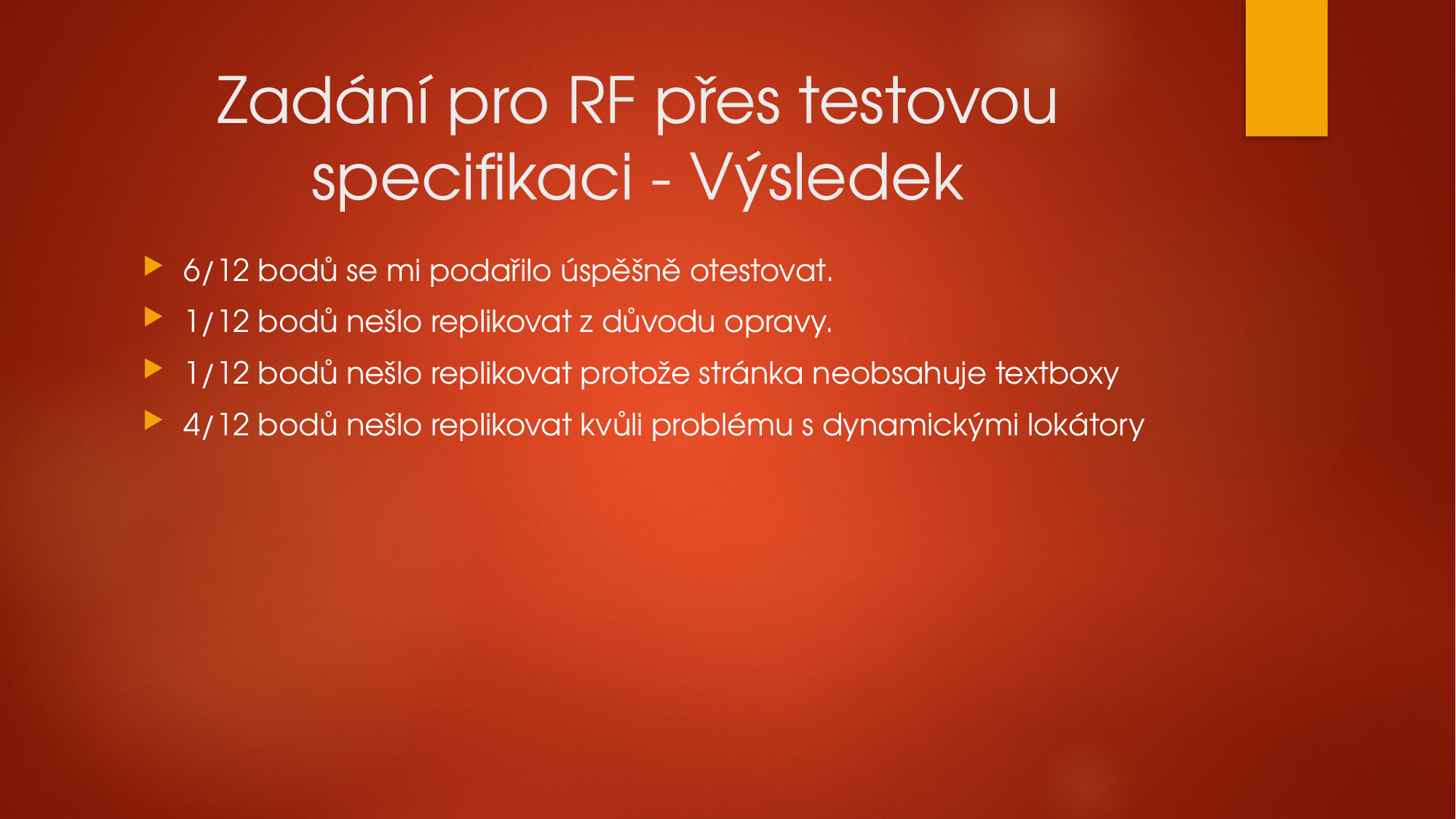

# Zadání pro RF přes testovou specifikaci - Výsledek
6/12 bodů se mi podařilo úspěšně otestovat.
1/12 bodů nešlo replikovat z důvodu opravy.
1/12 bodů nešlo replikovat protože stránka neobsahuje textboxy
4/12 bodů nešlo replikovat kvůli problému s dynamickými lokátory